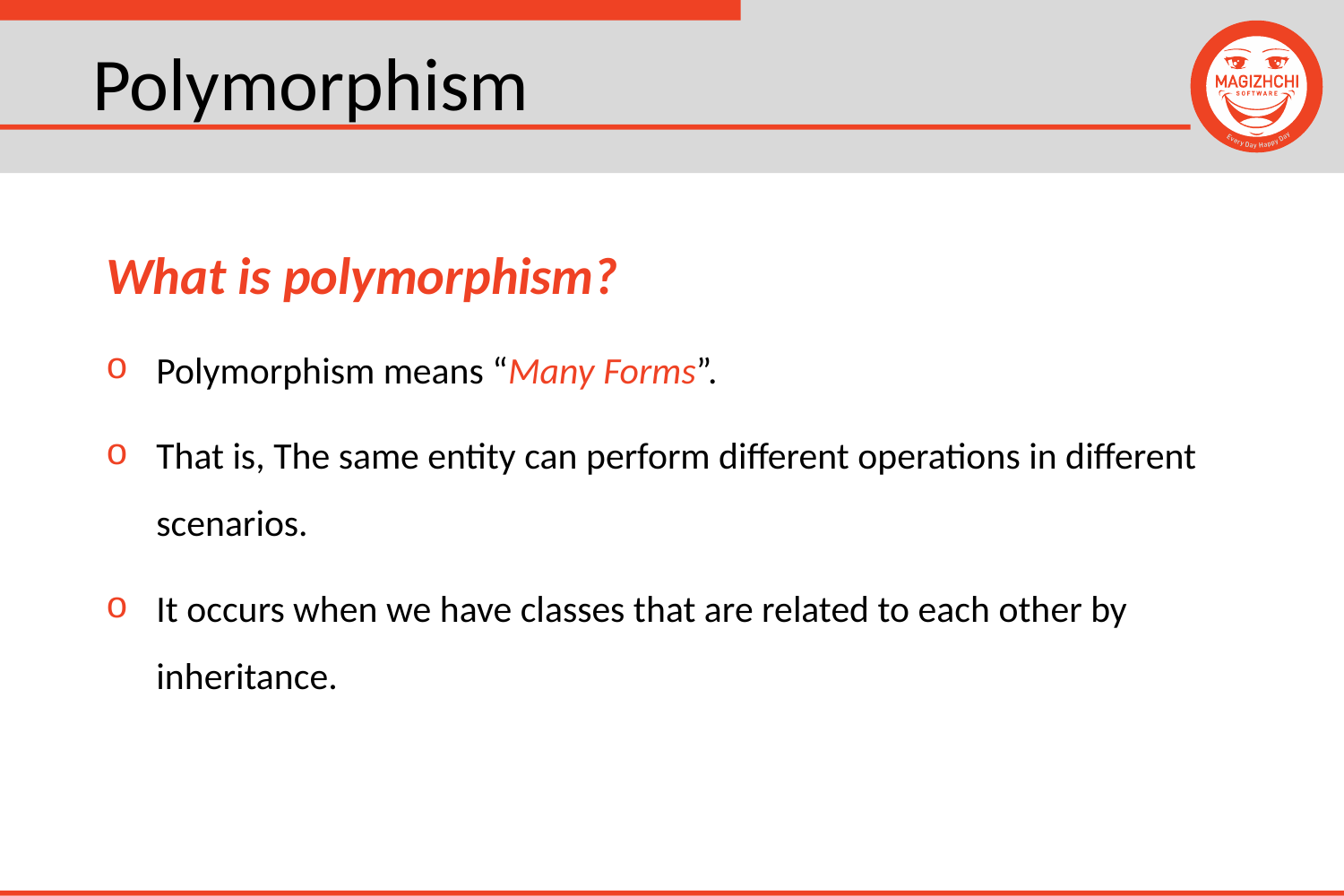

# Polymorphism
What is polymorphism?
Polymorphism means “Many Forms”.
That is, The same entity can perform different operations in different scenarios.
It occurs when we have classes that are related to each other by inheritance.